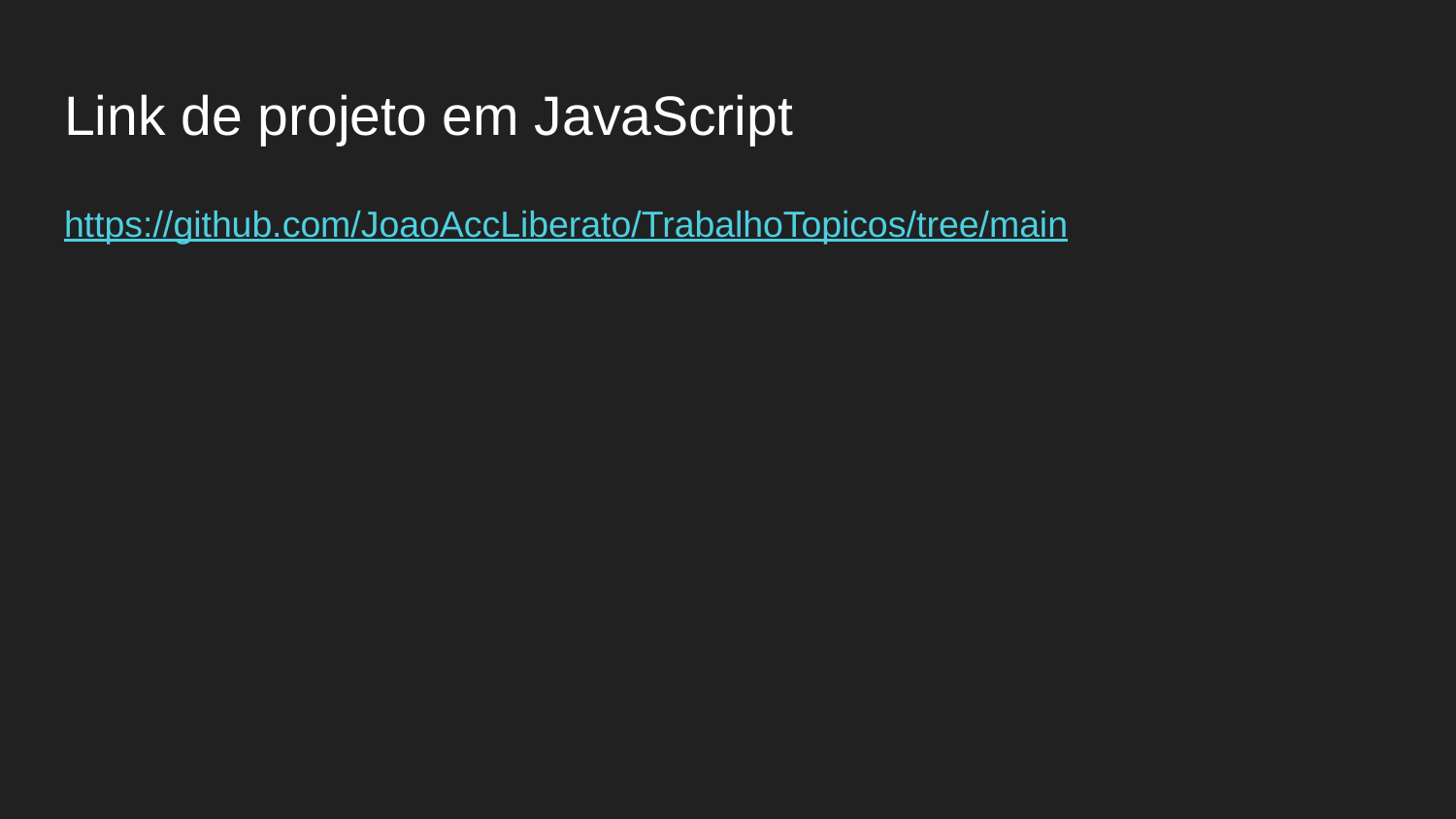

# Link de projeto em JavaScript
https://github.com/JoaoAccLiberato/TrabalhoTopicos/tree/main